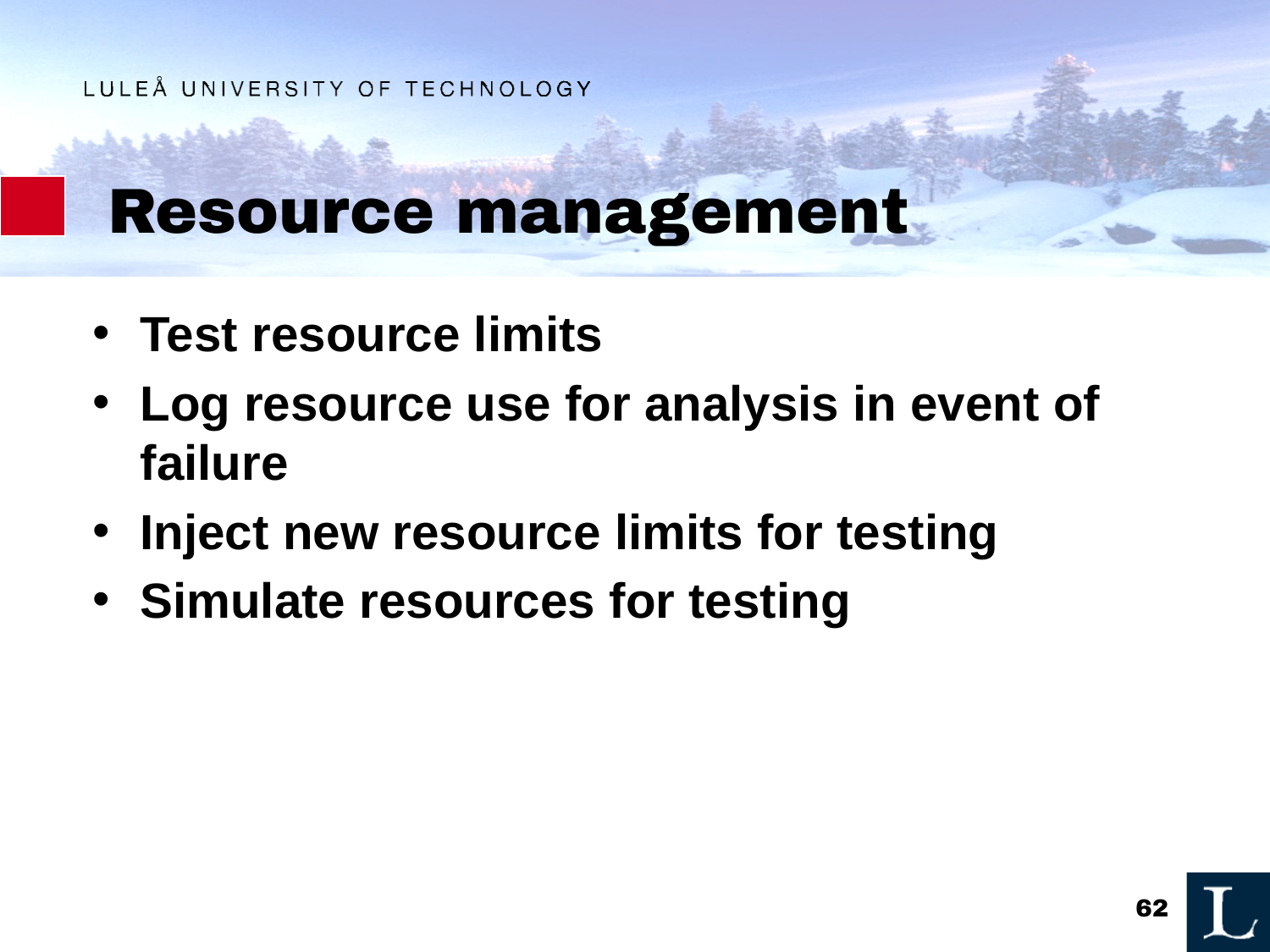

# Resource management
Test resource limits
Log resource use for analysis in event of failure
Inject new resource limits for testing
Simulate resources for testing
62